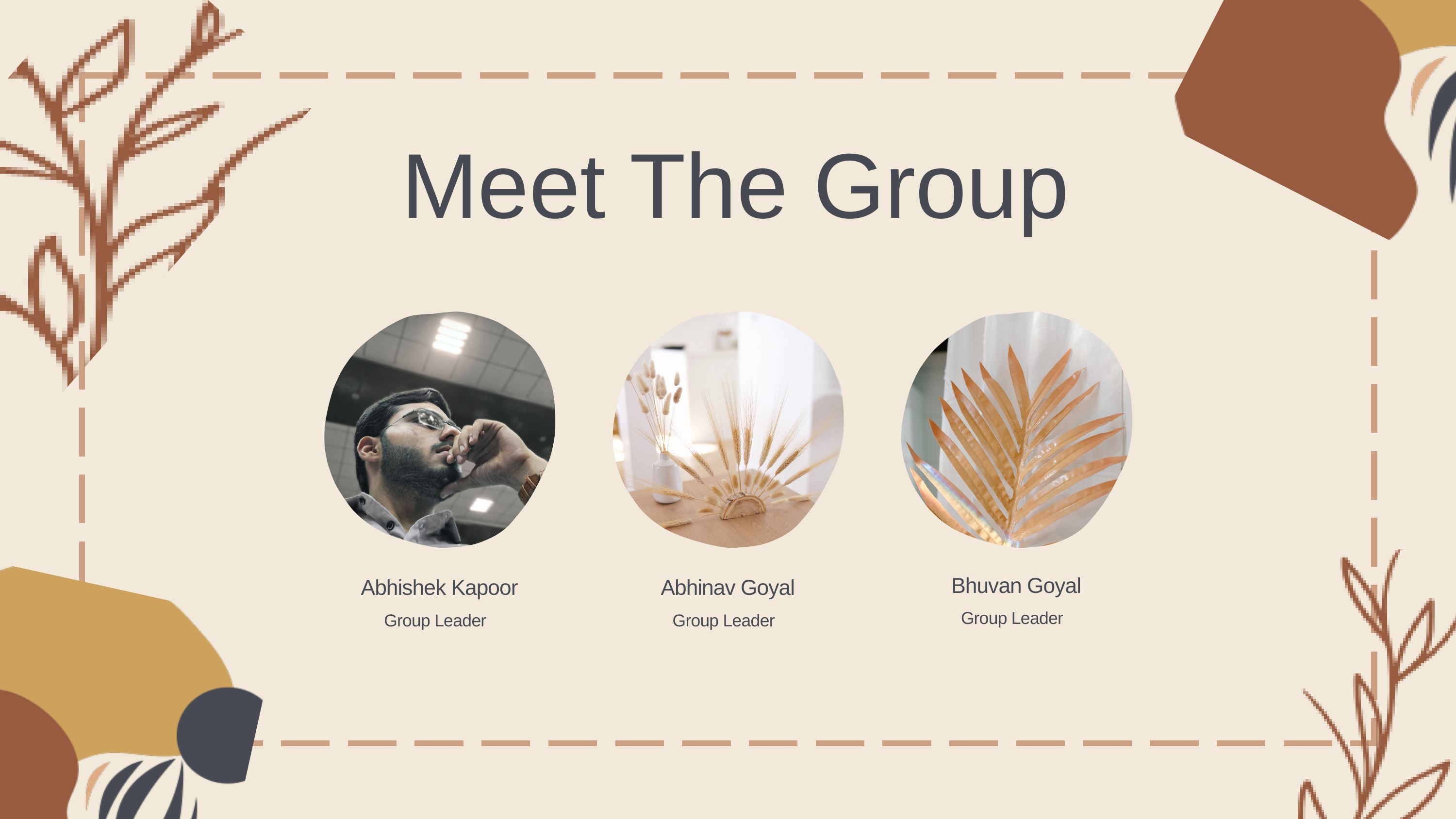

Meet The Group

Bhuvan Goyal
Abhishek Kapoor
Abhinav Goyal
Group Leader
Group Leader
Group Leader